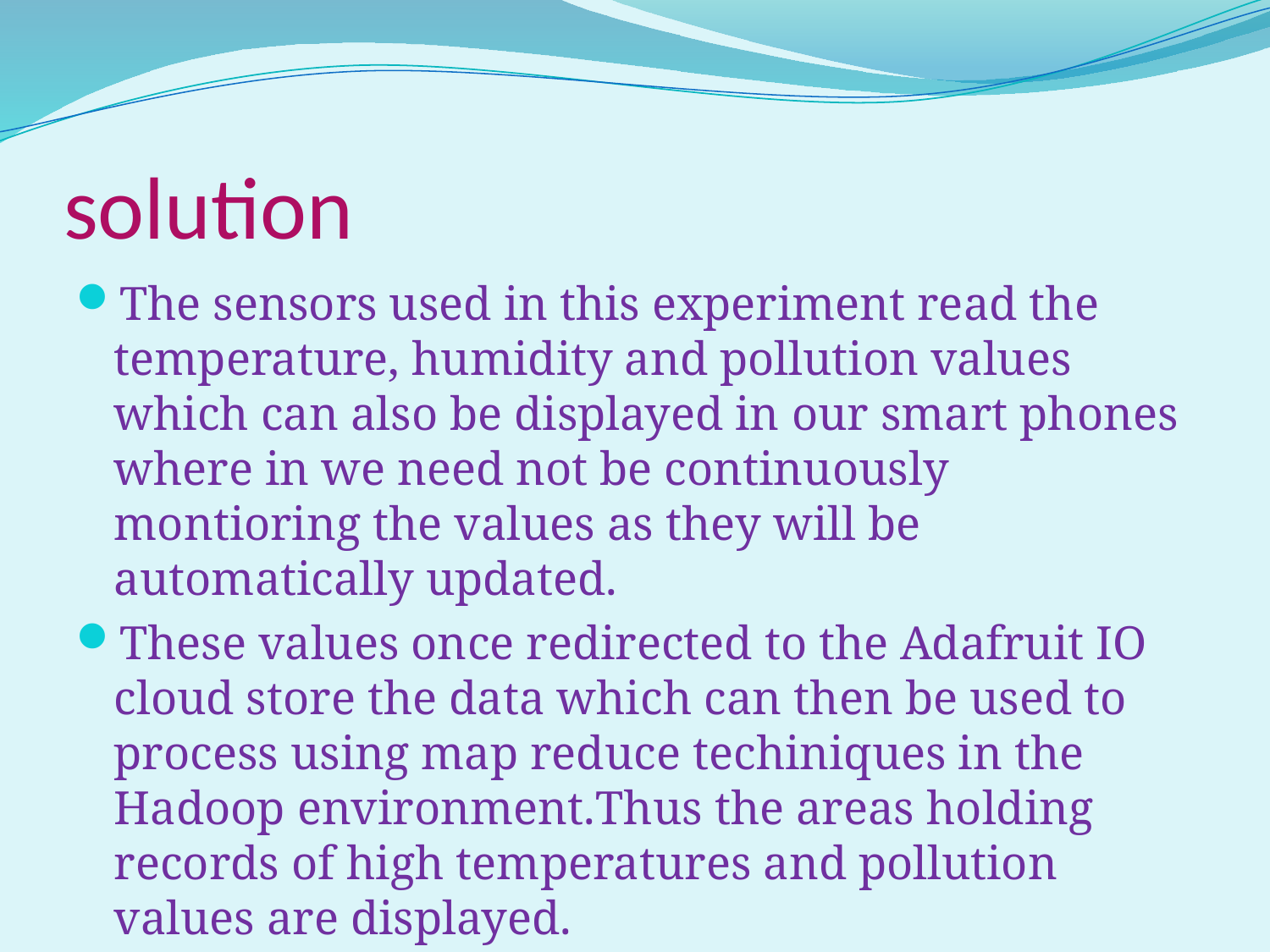

# solution
The sensors used in this experiment read the temperature, humidity and pollution values which can also be displayed in our smart phones where in we need not be continuously montioring the values as they will be automatically updated.
These values once redirected to the Adafruit IO cloud store the data which can then be used to process using map reduce techiniques in the Hadoop environment.Thus the areas holding records of high temperatures and pollution values are displayed.